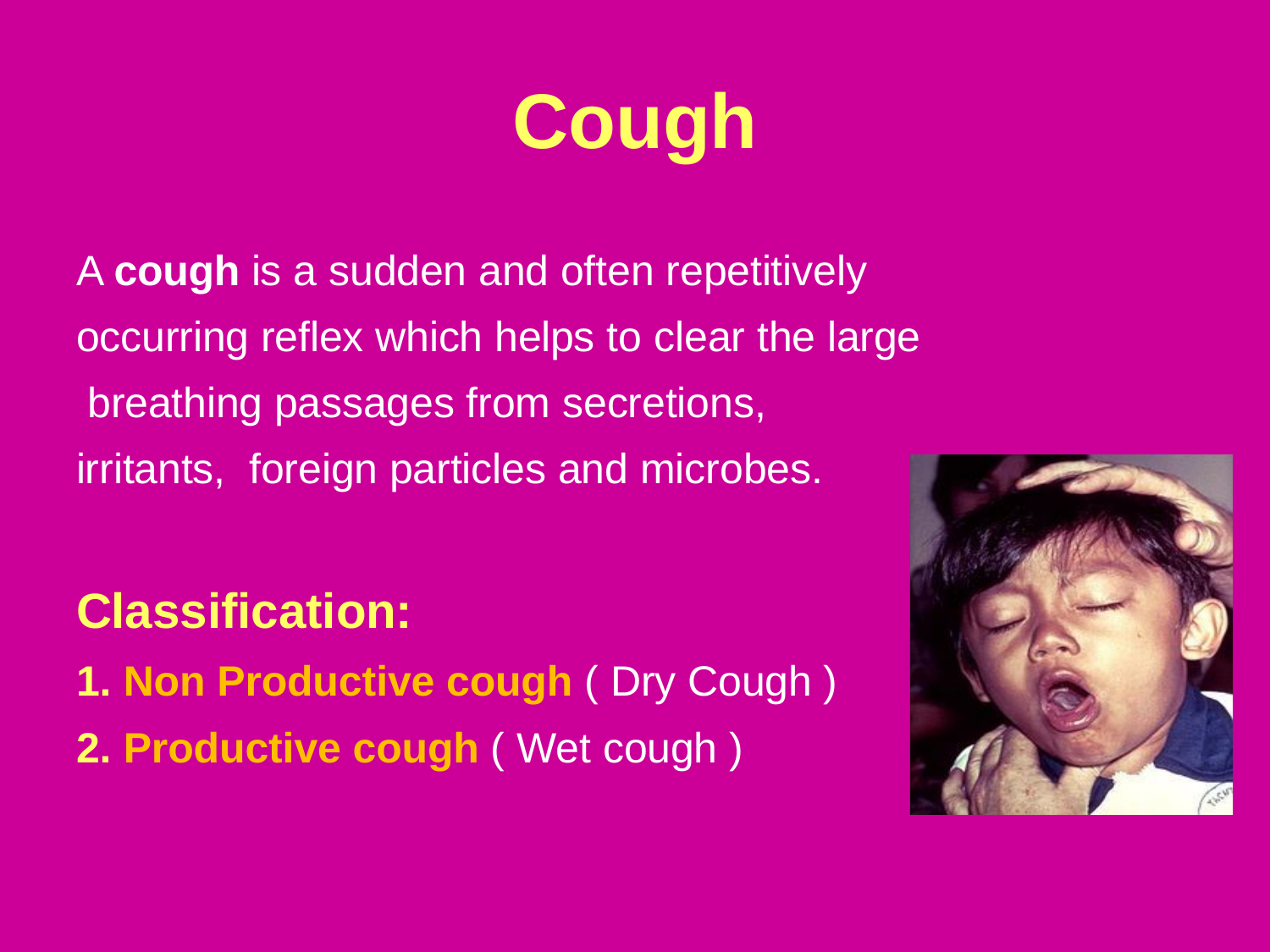

# Cough
A cough is a sudden and often repetitively  occurring reflex which helps to clear the large  breathing passages from secretions, irritants,  foreign particles and microbes.

Classification:
Non Productive cough ( Dry Cough )
Productive cough ( Wet cough )